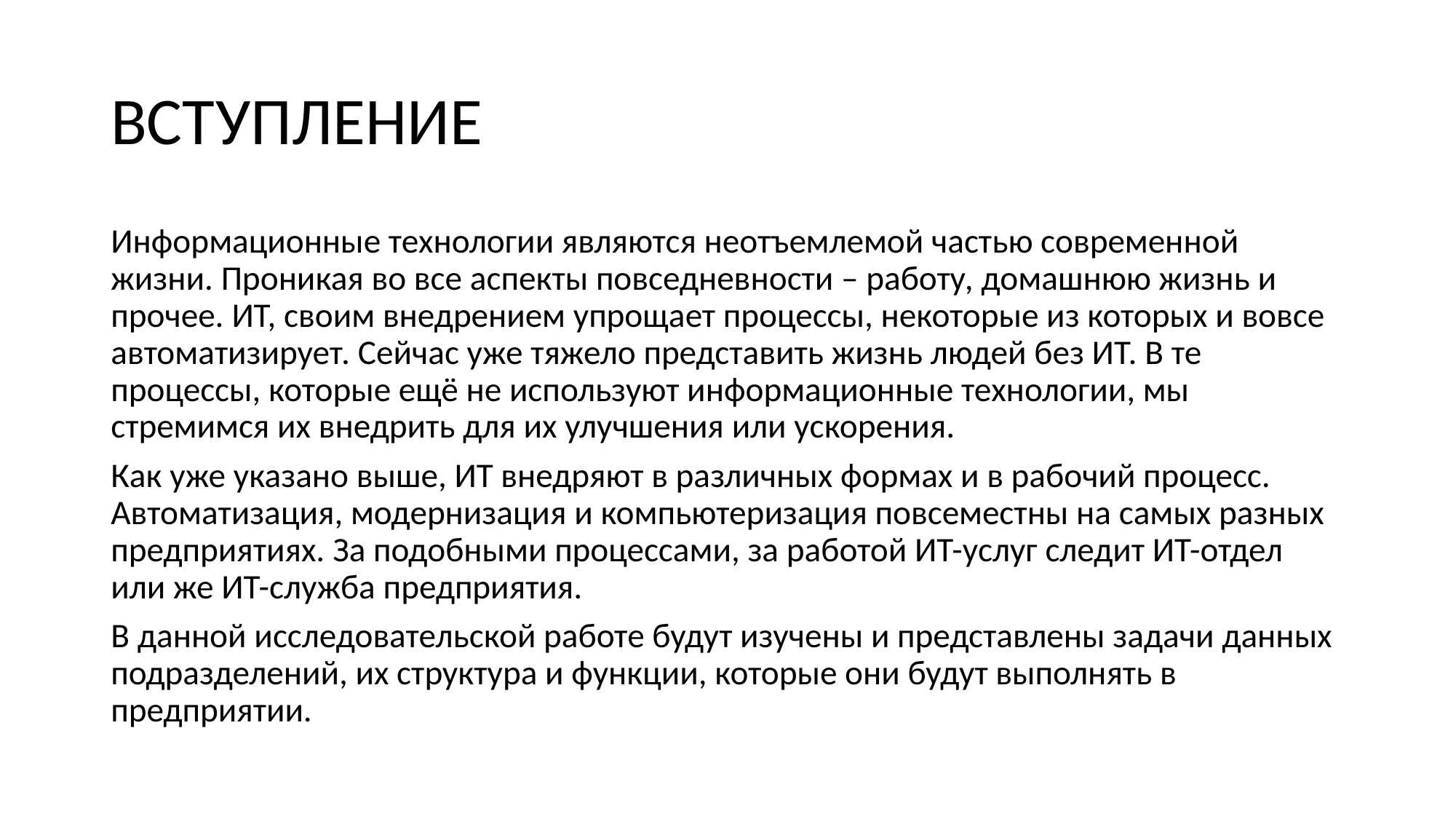

# ВСТУПЛЕНИЕ
Информационные технологии являются неотъемлемой частью современной жизни. Проникая во все аспекты повседневности – работу, домашнюю жизнь и прочее. ИТ, своим внедрением упрощает процессы, некоторые из которых и вовсе автоматизирует. Сейчас уже тяжело представить жизнь людей без ИТ. В те процессы, которые ещё не используют информационные технологии, мы стремимся их внедрить для их улучшения или ускорения.
Как уже указано выше, ИТ внедряют в различных формах и в рабочий процесс. Автоматизация, модернизация и компьютеризация повсеместны на самых разных предприятиях. За подобными процессами, за работой ИТ-услуг следит ИТ-отдел или же ИТ-служба предприятия.
В данной исследовательской работе будут изучены и представлены задачи данных подразделений, их структура и функции, которые они будут выполнять в предприятии.